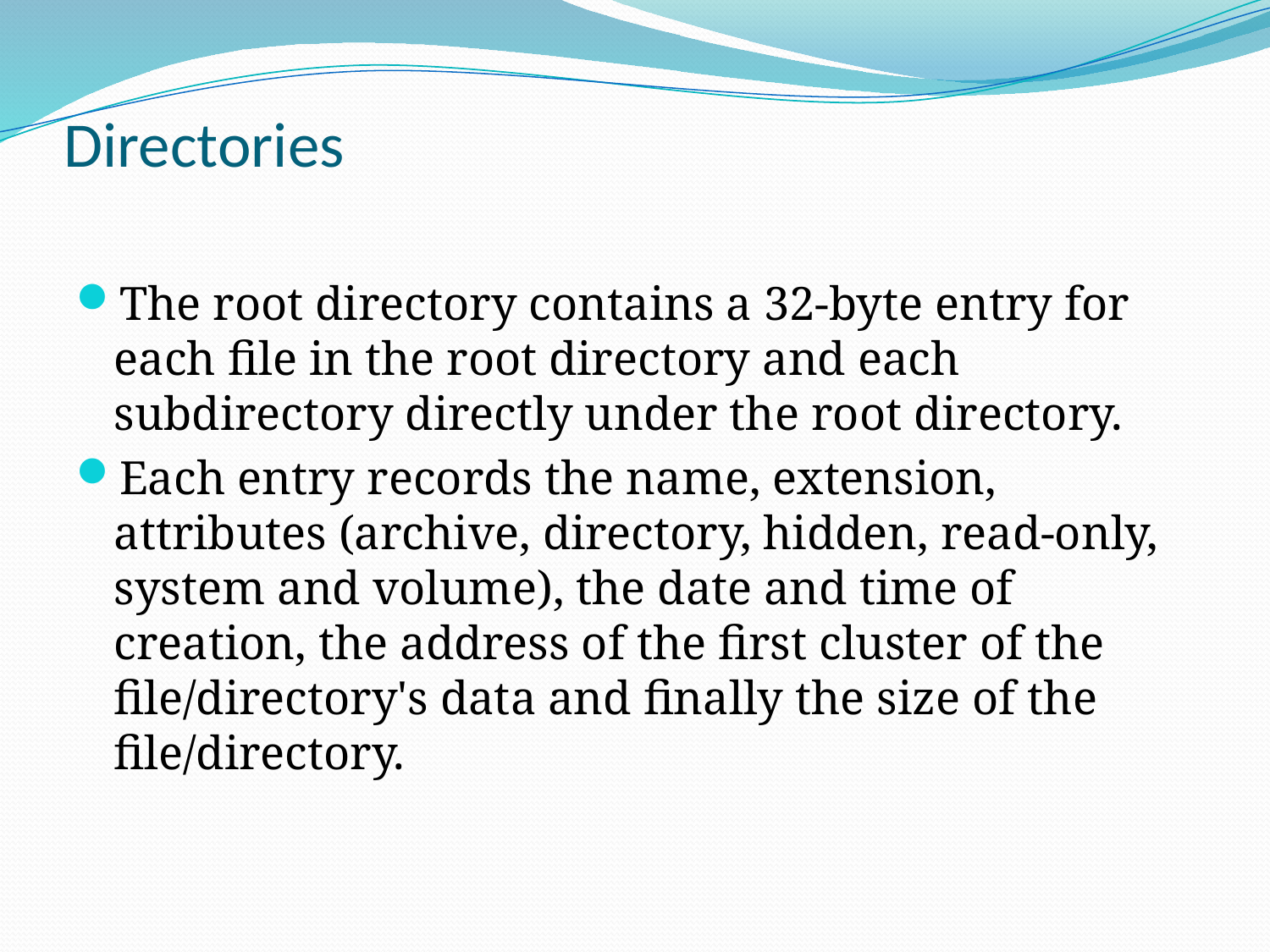

# Directories
The root directory contains a 32-byte entry for each file in the root directory and each subdirectory directly under the root directory.
Each entry records the name, extension, attributes (archive, directory, hidden, read-only, system and volume), the date and time of creation, the address of the first cluster of the file/directory's data and finally the size of the file/directory.